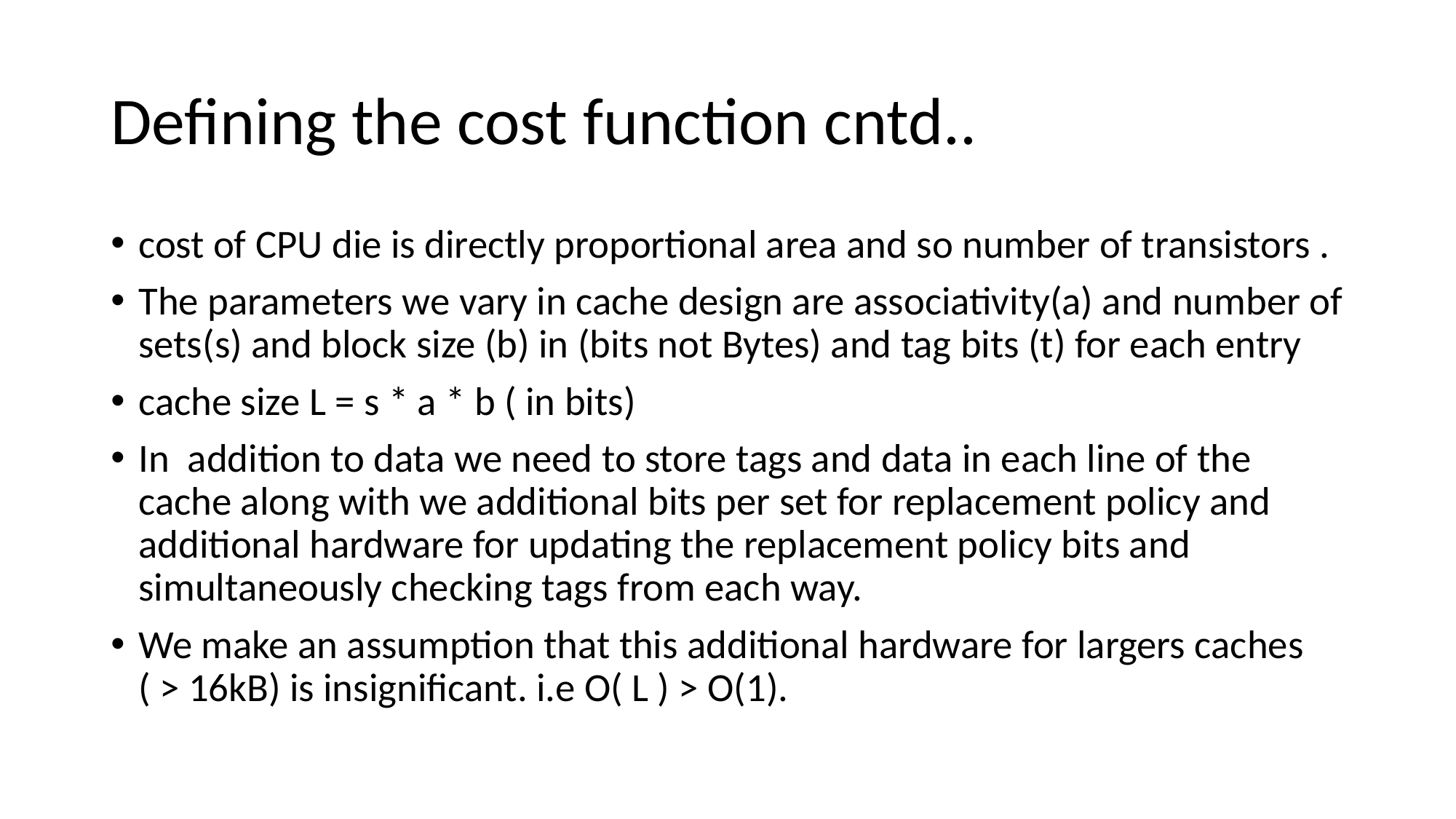

# Defining the cost function cntd..
cost of CPU die is directly proportional area and so number of transistors .
The parameters we vary in cache design are associativity(a) and number of sets(s) and block size (b) in (bits not Bytes) and tag bits (t) for each entry
cache size L = s * a * b ( in bits)
In  addition to data we need to store tags and data in each line of the cache along with we additional bits per set for replacement policy and additional hardware for updating the replacement policy bits and simultaneously checking tags from each way.
We make an assumption that this additional hardware for largers caches ( > 16kB) is insignificant. i.e O( L ) > O(1).